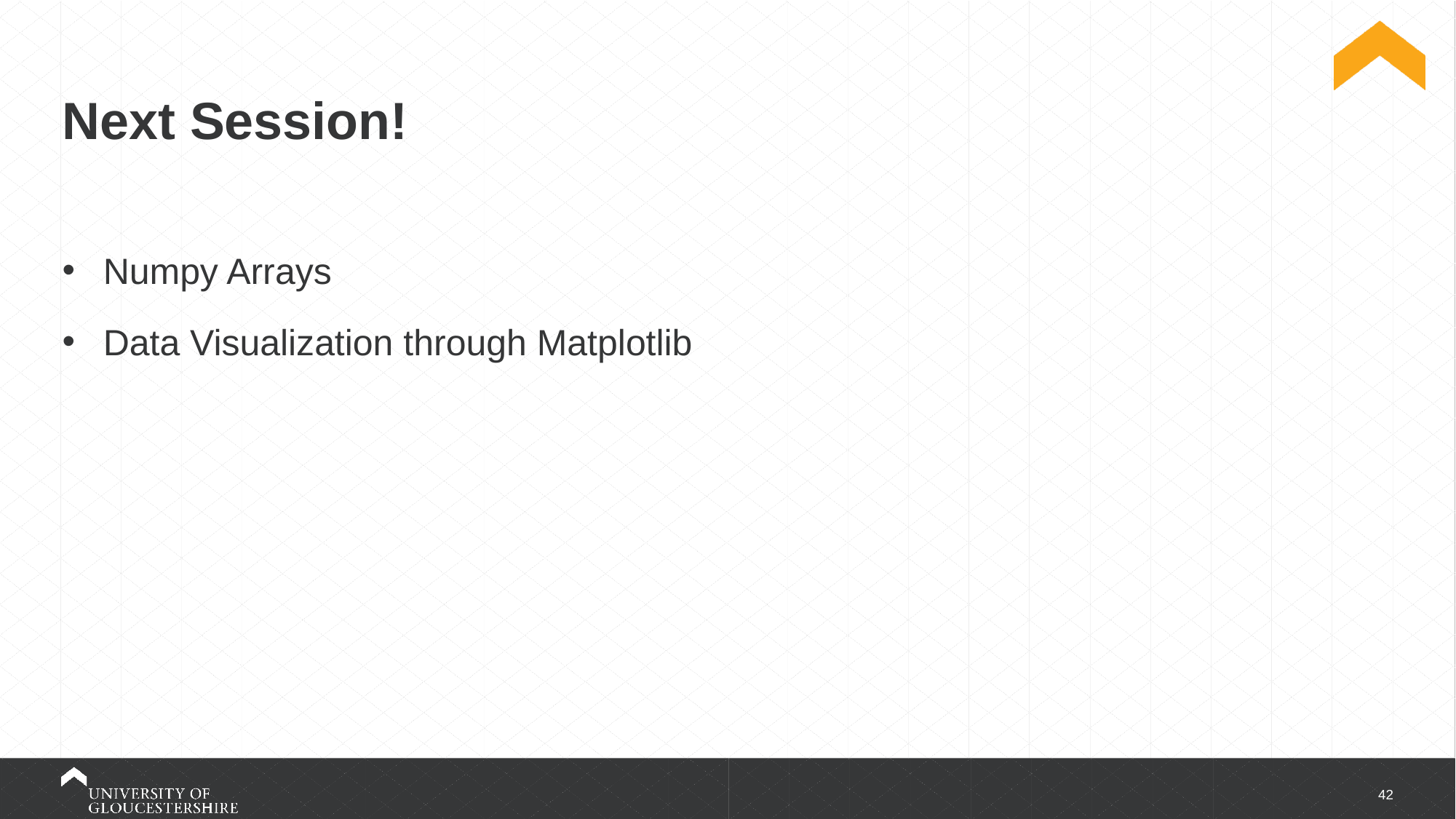

# Next Session!
Numpy Arrays
Data Visualization through Matplotlib